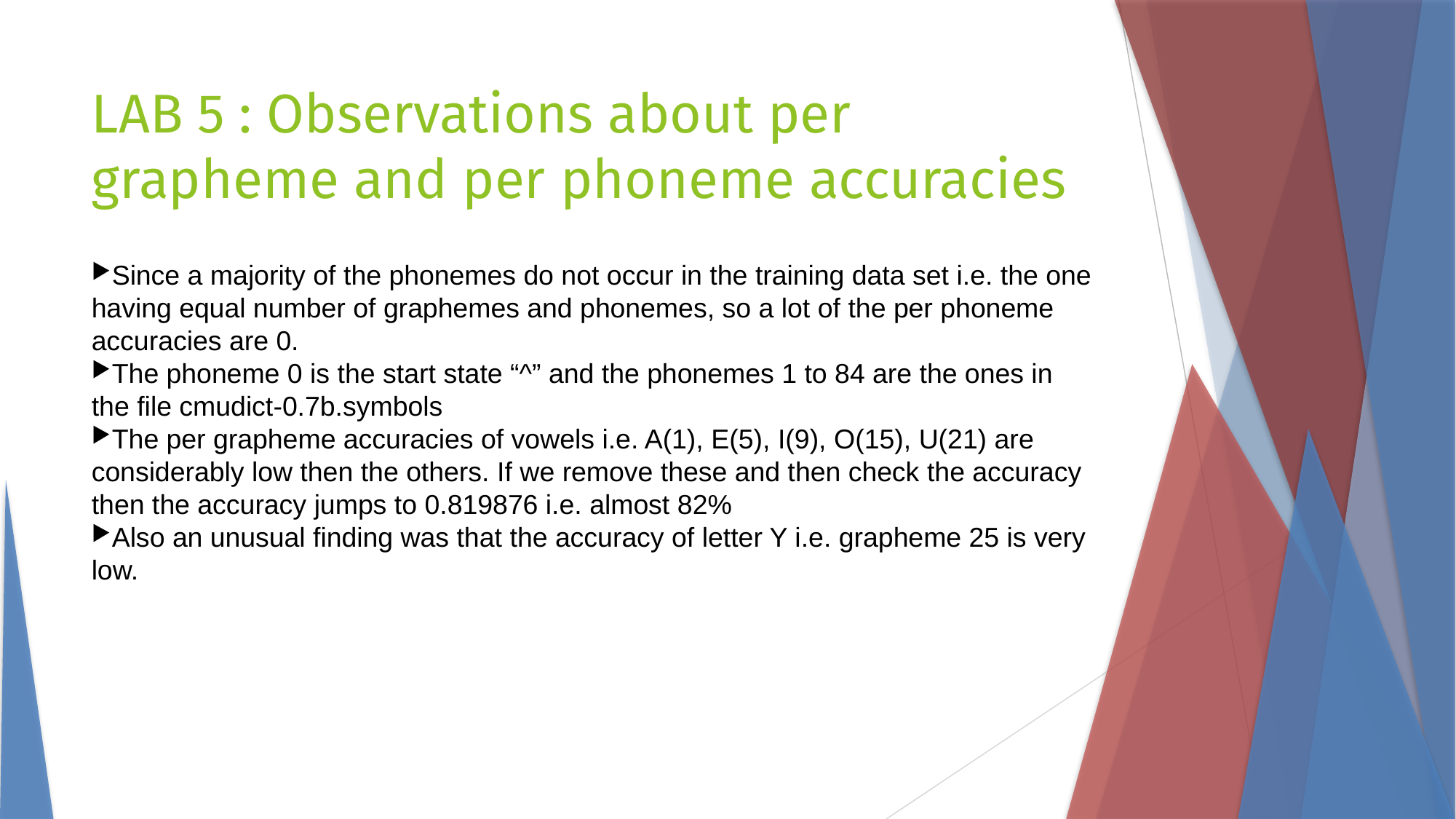

LAB 5 : Observations about per grapheme and per phoneme accuracies
Since a majority of the phonemes do not occur in the training data set i.e. the one having equal number of graphemes and phonemes, so a lot of the per phoneme accuracies are 0.
The phoneme 0 is the start state “^” and the phonemes 1 to 84 are the ones in the file cmudict-0.7b.symbols
The per grapheme accuracies of vowels i.e. A(1), E(5), I(9), O(15), U(21) are considerably low then the others. If we remove these and then check the accuracy then the accuracy jumps to 0.819876 i.e. almost 82%
Also an unusual finding was that the accuracy of letter Y i.e. grapheme 25 is very low.